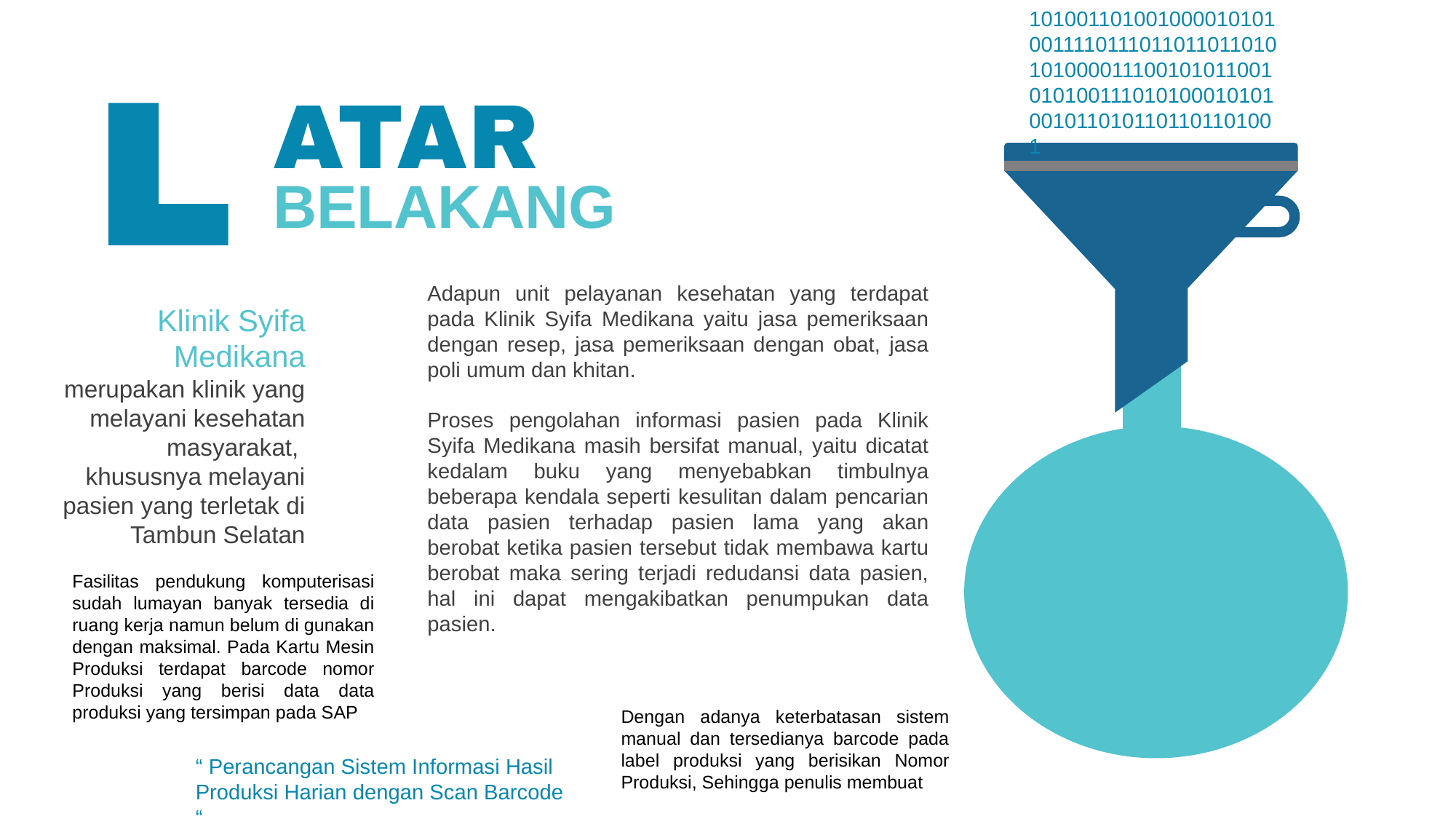

10100110100100001010100111101110110110110101010000111001010110010101001110101000101010010110101101101101001
L
ATAR
BELAKANG

Adapun unit pelayanan kesehatan yang terdapat pada Klinik Syifa Medikana yaitu jasa pemeriksaan dengan resep, jasa pemeriksaan dengan obat, jasa poli umum dan khitan.

Proses pengolahan informasi pasien pada Klinik Syifa Medikana masih bersifat manual, yaitu dicatat kedalam buku yang menyebabkan timbulnya beberapa kendala seperti kesulitan dalam pencarian data pasien terhadap pasien lama yang akan berobat ketika pasien tersebut tidak membawa kartu berobat maka sering terjadi redudansi data pasien, hal ini dapat mengakibatkan penumpukan data pasien.
Klinik Syifa Medikana merupakan klinik yang melayani kesehatan masyarakat,
khususnya melayani pasien yang terletak di Tambun Selatan

Fasilitas pendukung komputerisasi sudah lumayan banyak tersedia di ruang kerja namun belum di gunakan dengan maksimal. Pada Kartu Mesin Produksi terdapat barcode nomor Produksi yang berisi data data produksi yang tersimpan pada SAP

Dengan adanya keterbatasan sistem manual dan tersedianya barcode pada label produksi yang berisikan Nomor Produksi, Sehingga penulis membuat

“ Perancangan Sistem Informasi Hasil Produksi Harian dengan Scan Barcode “